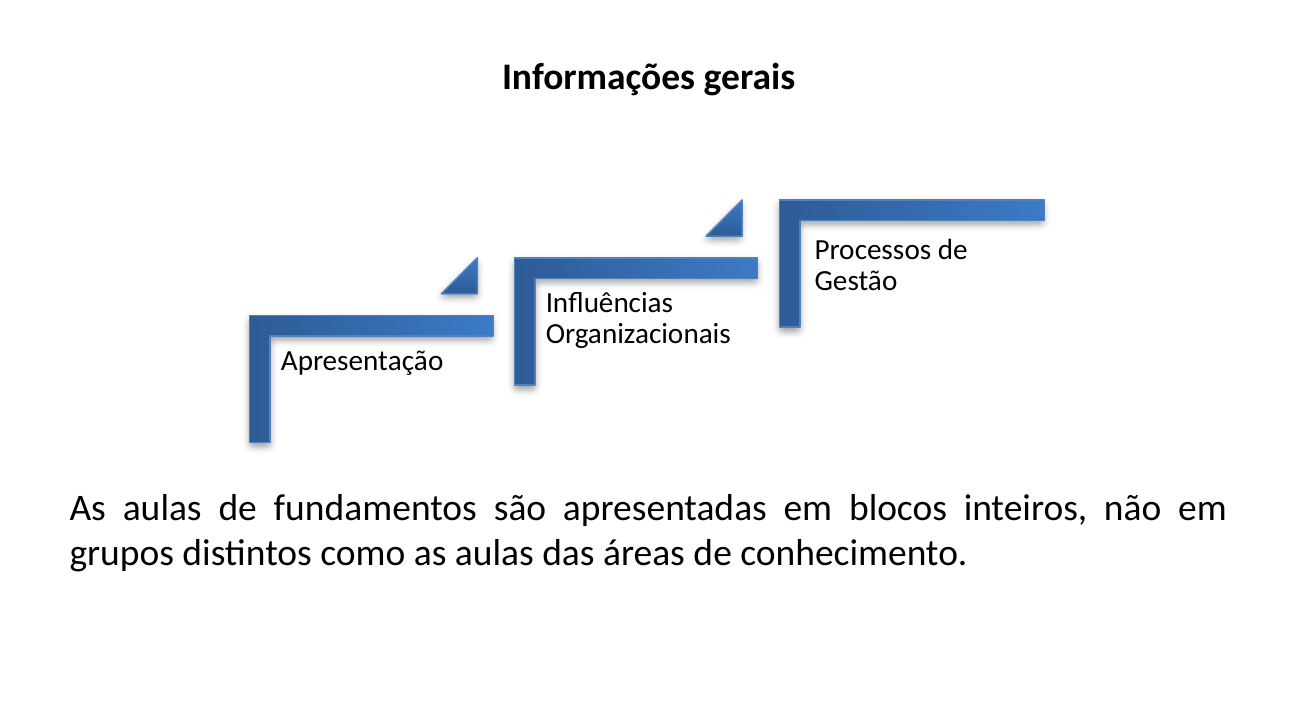

Informações gerais

Processos de Gestão

Influências Organizacionais

Apresentação
As aulas de fundamentos são apresentadas em blocos inteiros, não em grupos distintos como as aulas das áreas de conhecimento.